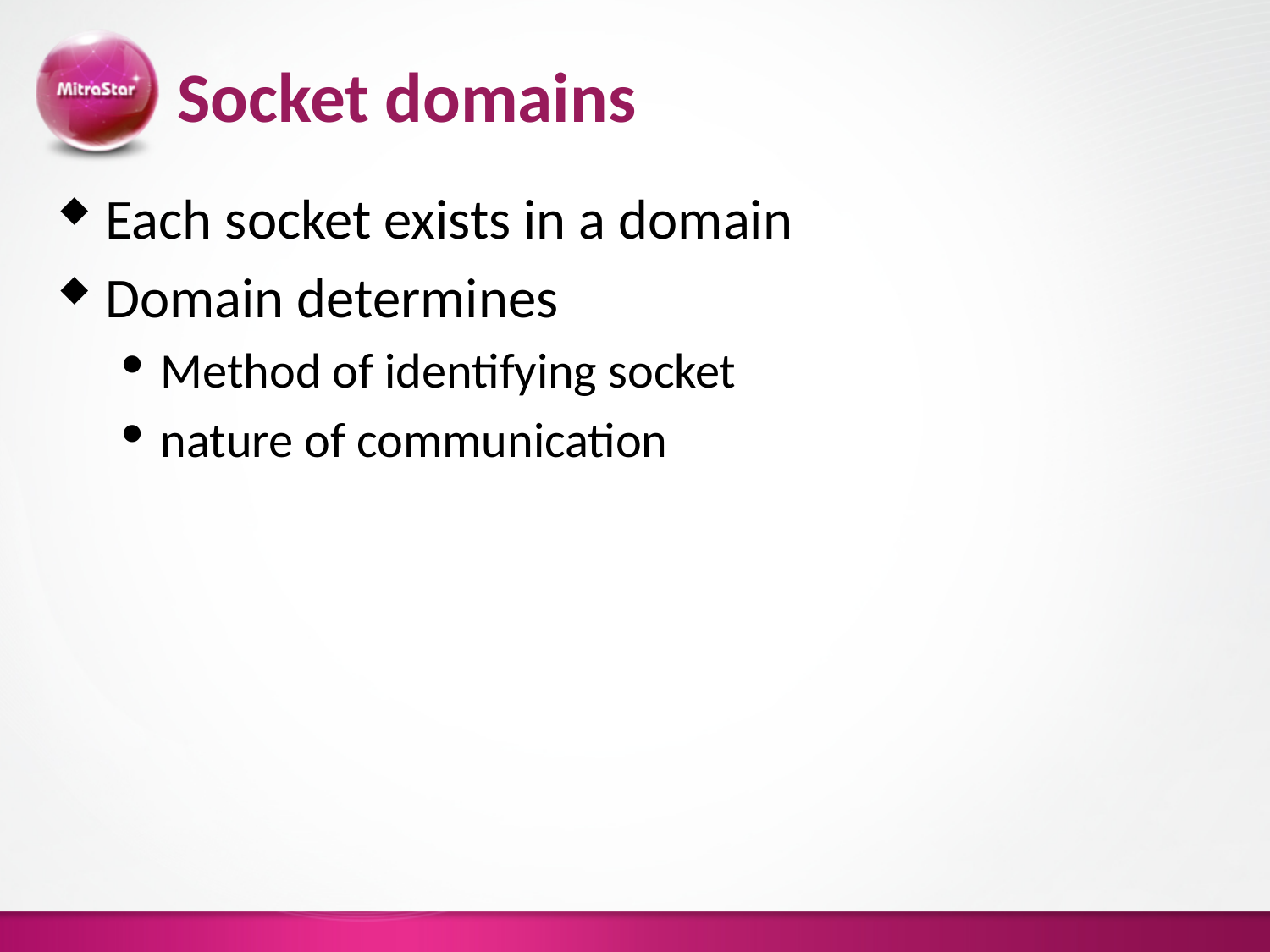

# Socket domains
Each socket exists in a domain
Domain determines
Method of identifying socket
nature of communication